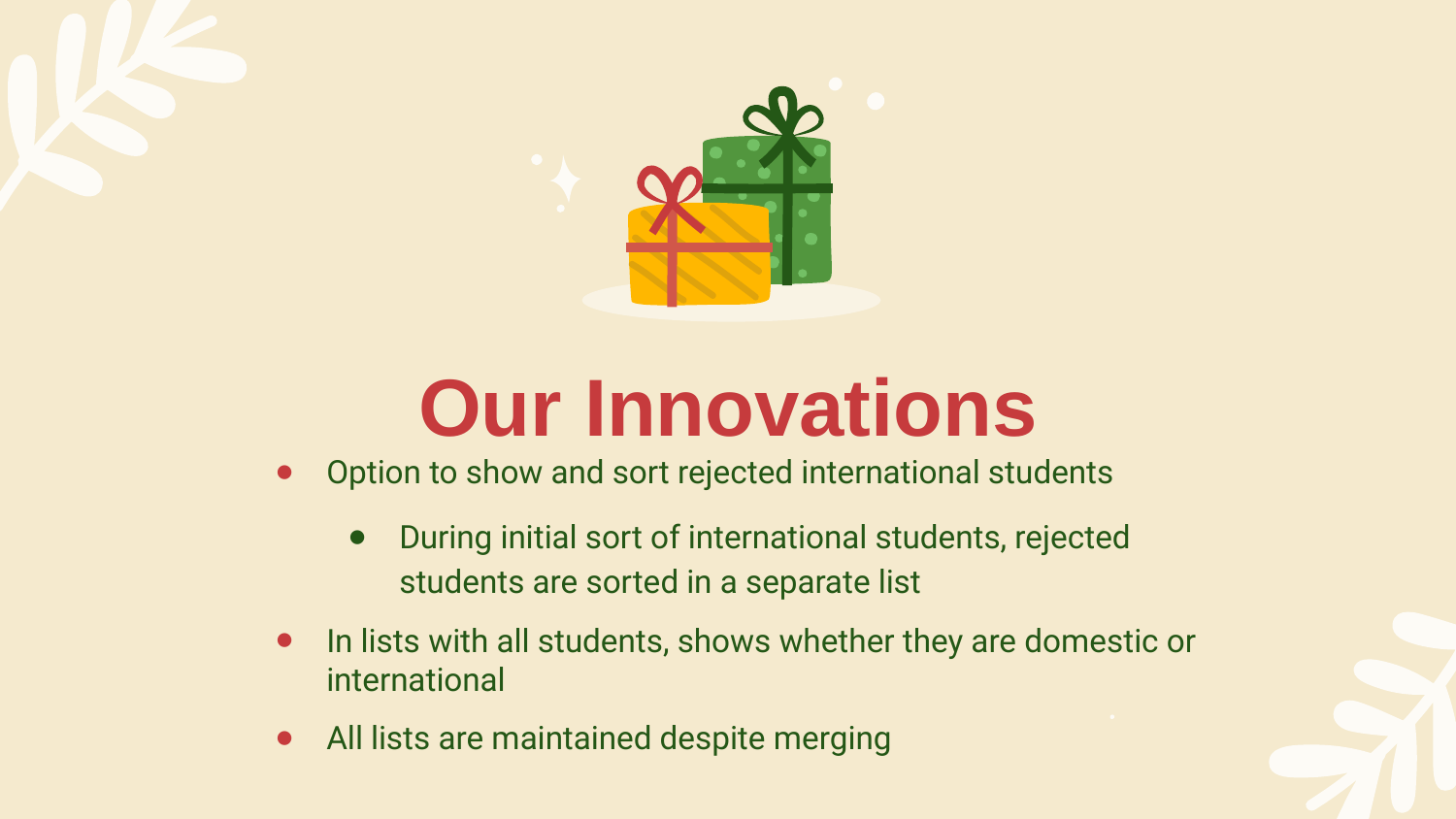

# Our Innovations
Option to show and sort rejected international students
During initial sort of international students, rejected students are sorted in a separate list
In lists with all students, shows whether they are domestic or international
All lists are maintained despite merging